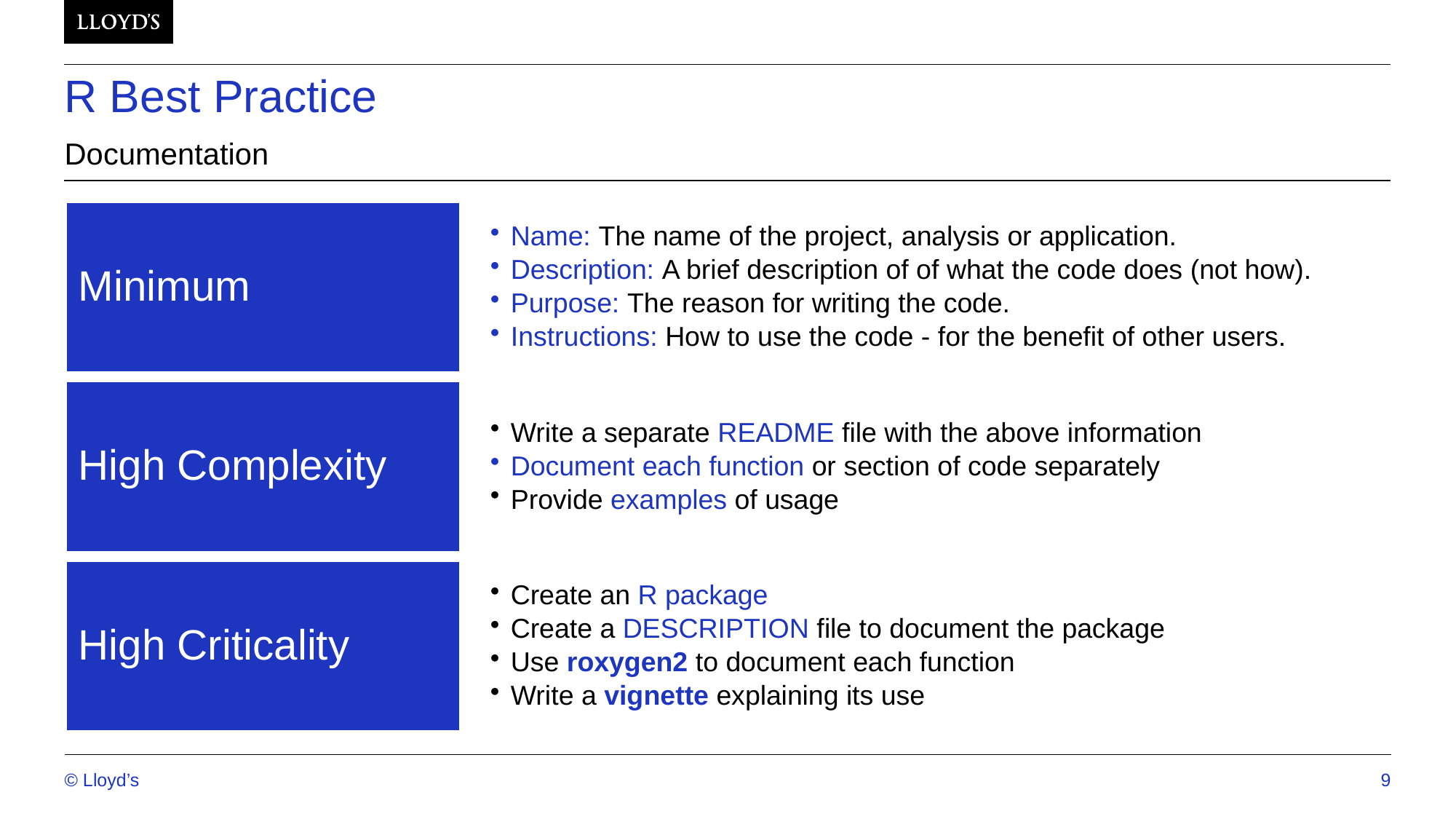

# R Best Practice
Documentation
Name: The name of the project, analysis or application.
Description: A brief description of of what the code does (not how).
Purpose: The reason for writing the code.
Instructions: How to use the code - for the benefit of other users.
Minimum
Write a separate README file with the above information
Document each function or section of code separately
Provide examples of usage
High Complexity
Create an R package
Create a DESCRIPTION file to document the package
Use roxygen2 to document each function
Write a vignette explaining its use
High Criticality
© Lloyd’s